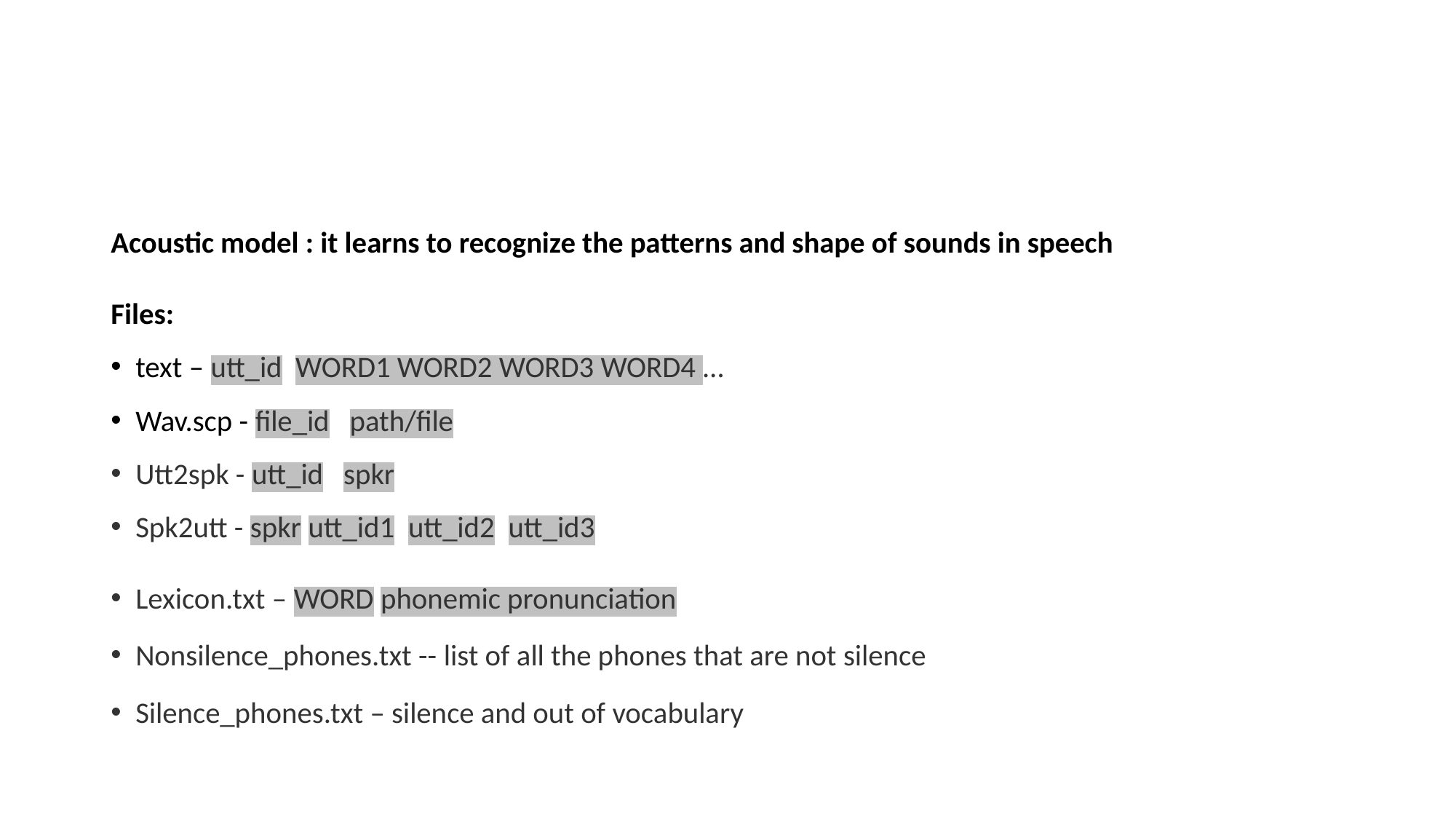

#
Acoustic model : it learns to recognize the patterns and shape of sounds in speech

Files:
text – utt_id  WORD1 WORD2 WORD3 WORD4 …
Wav.scp - file_id   path/file
Utt2spk - utt_id   spkr
Spk2utt - spkr utt_id1  utt_id2  utt_id3

Lexicon.txt – WORD phonemic pronunciation
Nonsilence_phones.txt -- list of all the phones that are not silence
Silence_phones.txt – silence and out of vocabulary